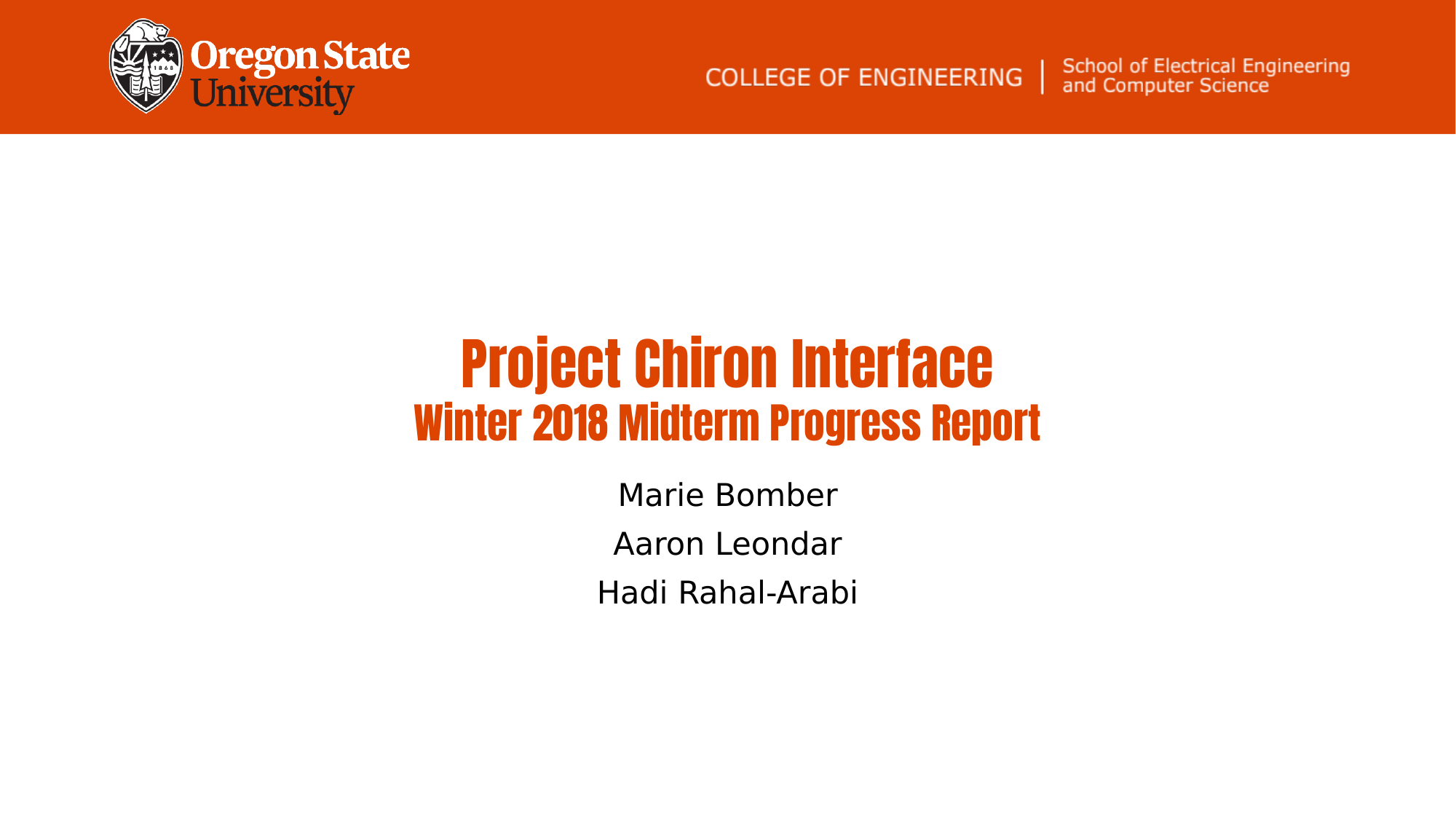

# Project Chiron Interface Winter 2018 Midterm Progress Report
Marie Bomber
Aaron Leondar
Hadi Rahal-Arabi